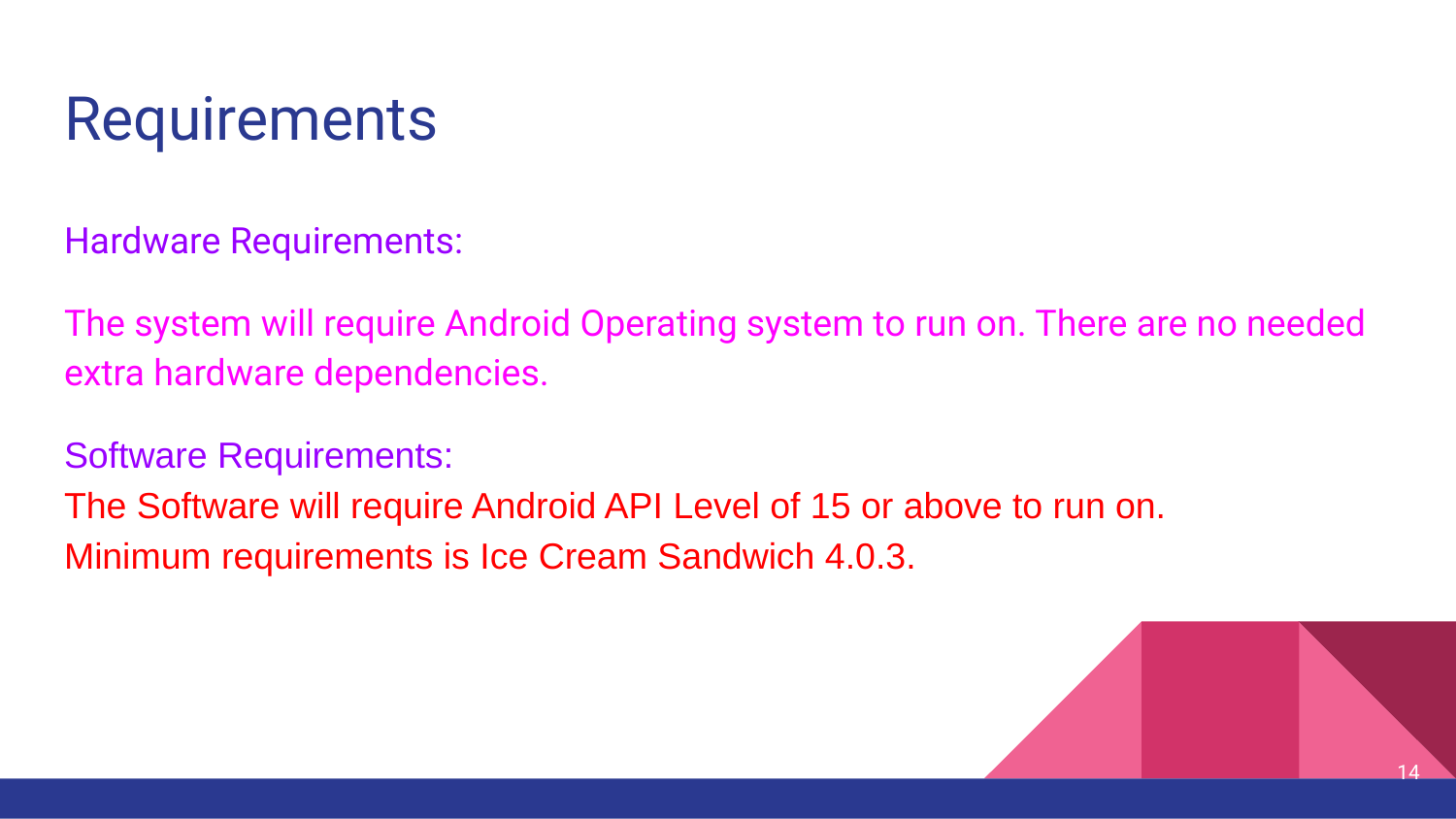

# Requirements
Hardware Requirements:
The system will require Android Operating system to run on. There are no needed extra hardware dependencies.
Software Requirements:
The Software will require Android API Level of 15 or above to run on.
Minimum requirements is Ice Cream Sandwich 4.0.3.

14